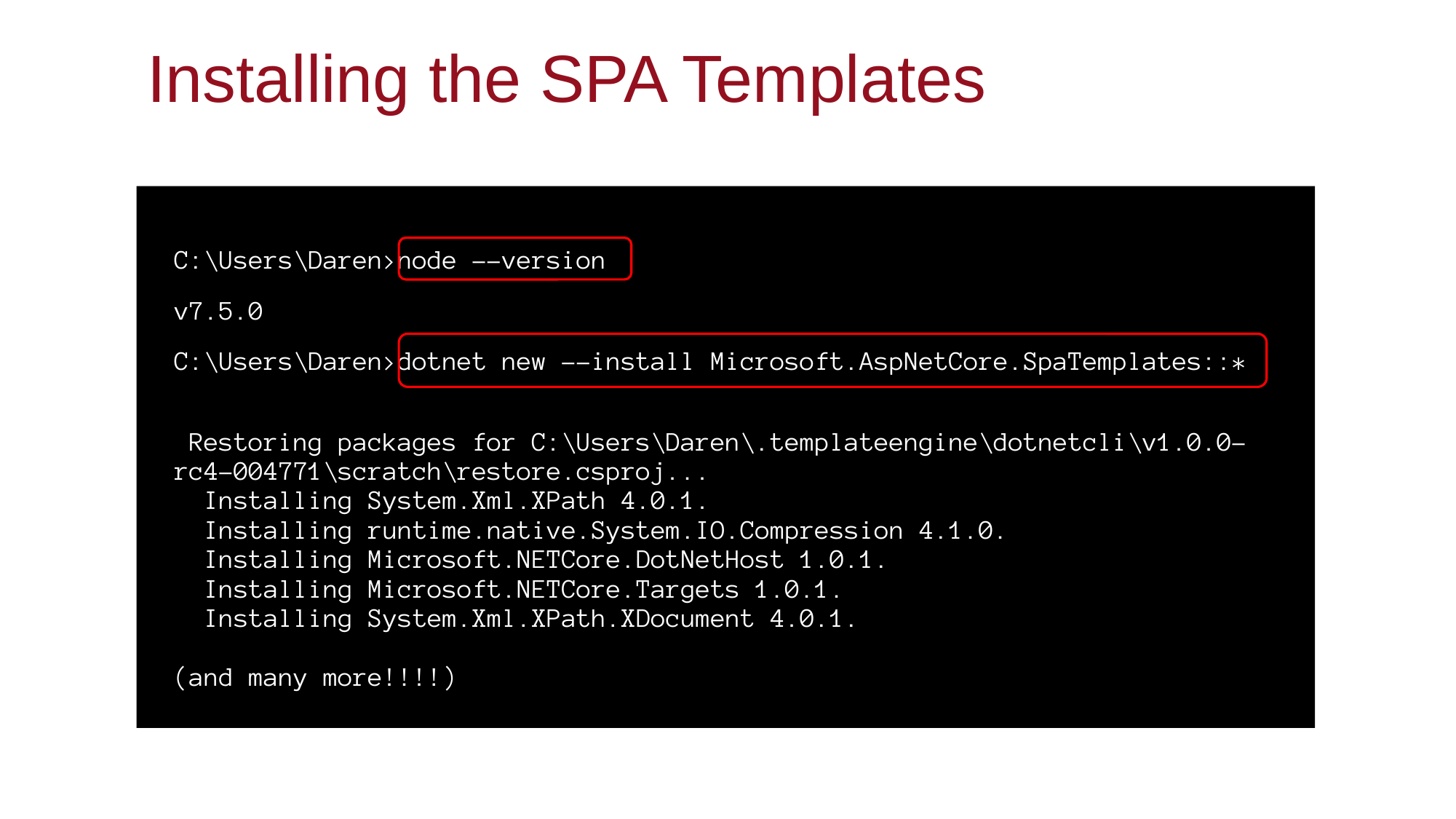

# Installing the SPA Templates

C:\Users\Daren>node --version
v7.5.0
C:\Users\Daren>dotnet new --install Microsoft.AspNetCore.SpaTemplates::*

 Restoring packages for C:\Users\Daren\.templateengine\dotnetcli\v1.0.0-rc4-004771\scratch\restore.csproj...
  Installing System.Xml.XPath 4.0.1.
  Installing runtime.native.System.IO.Compression 4.1.0.
  Installing Microsoft.NETCore.DotNetHost 1.0.1.
  Installing Microsoft.NETCore.Targets 1.0.1.
  Installing System.Xml.XPath.XDocument 4.0.1.

(and many more!!!!)